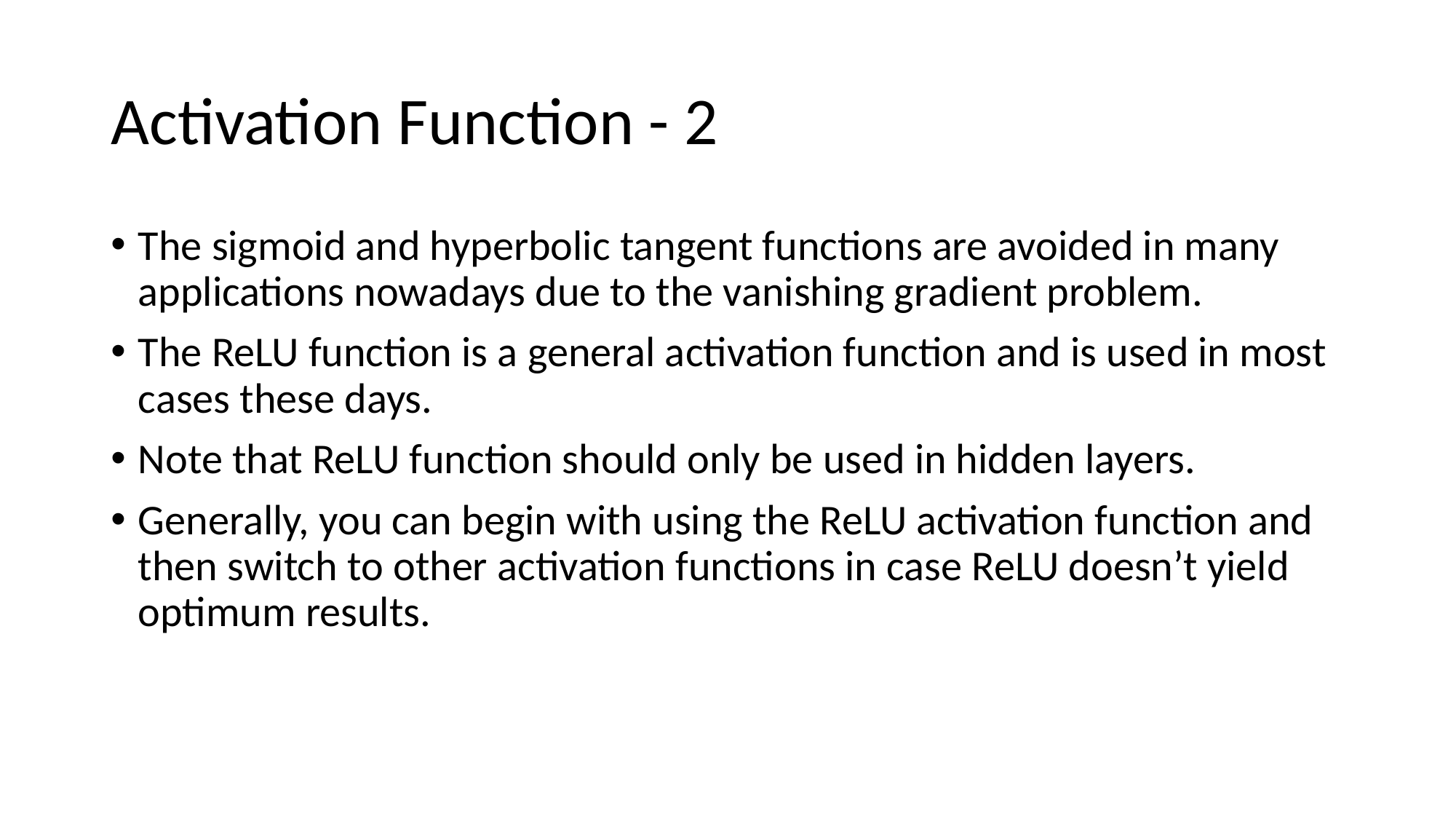

# Activation Function - 2
The sigmoid and hyperbolic tangent functions are avoided in many applications nowadays due to the vanishing gradient problem.
The ReLU function is a general activation function and is used in most cases these days.
Note that ReLU function should only be used in hidden layers.
Generally, you can begin with using the ReLU activation function and then switch to other activation functions in case ReLU doesn’t yield optimum results.